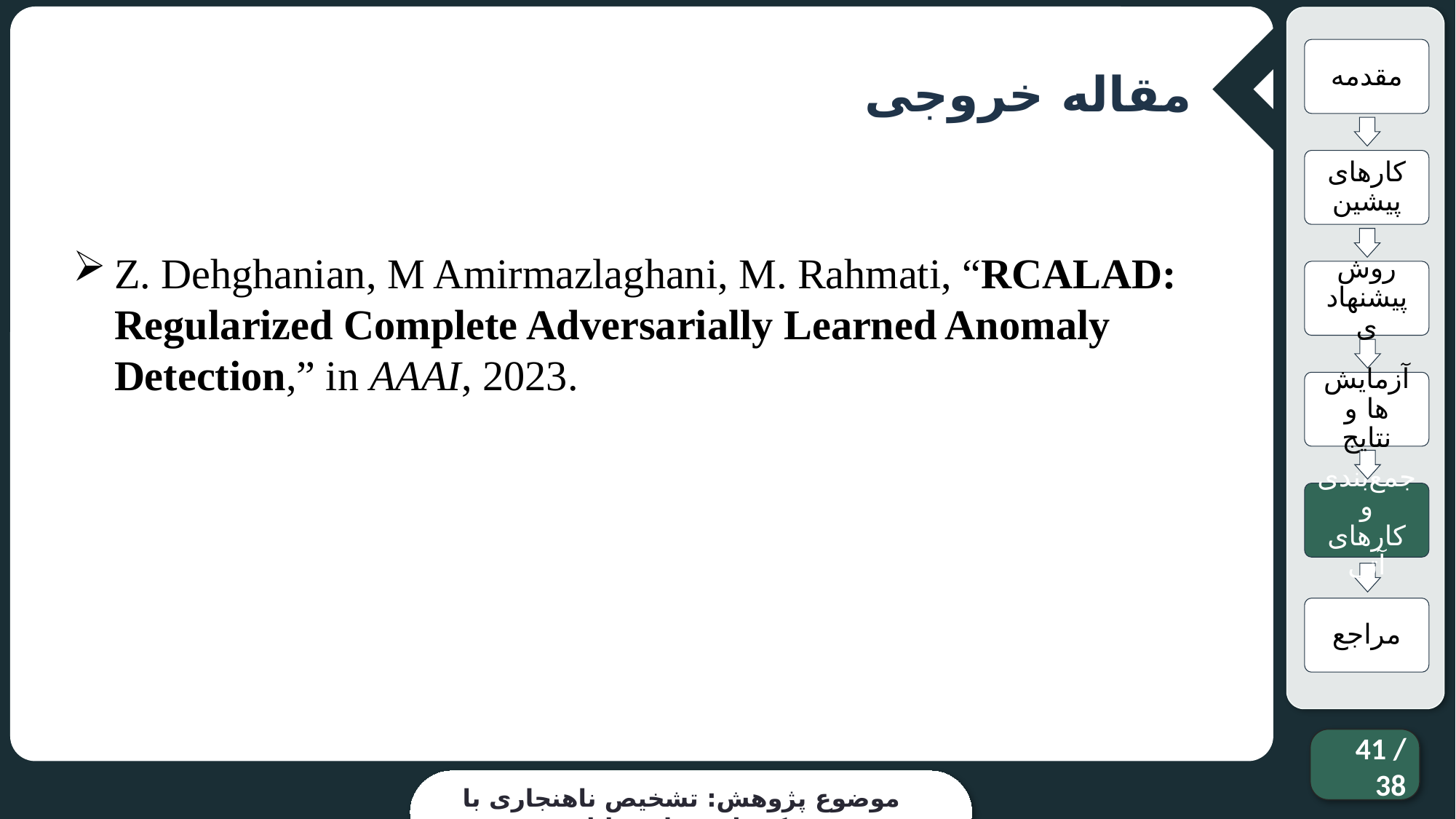

مقدمه

کارهای پیشین
روش‌ پیشنهادی
آزمایش‌ها و نتایج

جمع‌بندی و کارهای آتی

مراجع
مقاله خروجی

Z. Dehghanian, M Amirmazlaghani, M. Rahmati, “RCALAD: Regularized Complete Adversarially Learned Anomaly Detection,” in AAAI, 2023.

41 / 38